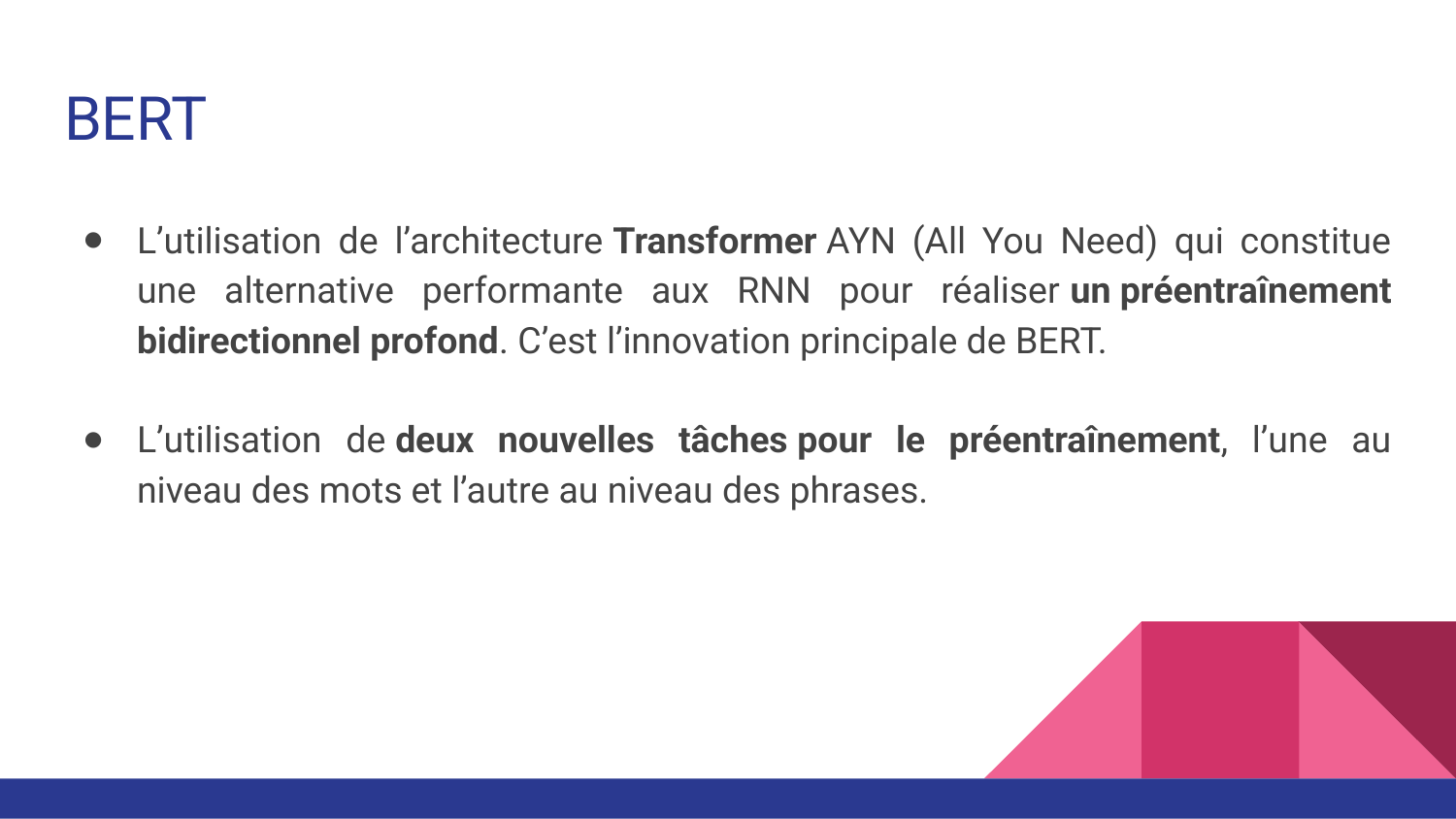

# BERT
L’utilisation de l’architecture Transformer AYN (All You Need) qui constitue une alternative performante aux RNN pour réaliser un préentraînement bidirectionnel profond. C’est l’innovation principale de BERT.

L’utilisation de deux nouvelles tâches pour le préentraînement, l’une au niveau des mots et l’autre au niveau des phrases.